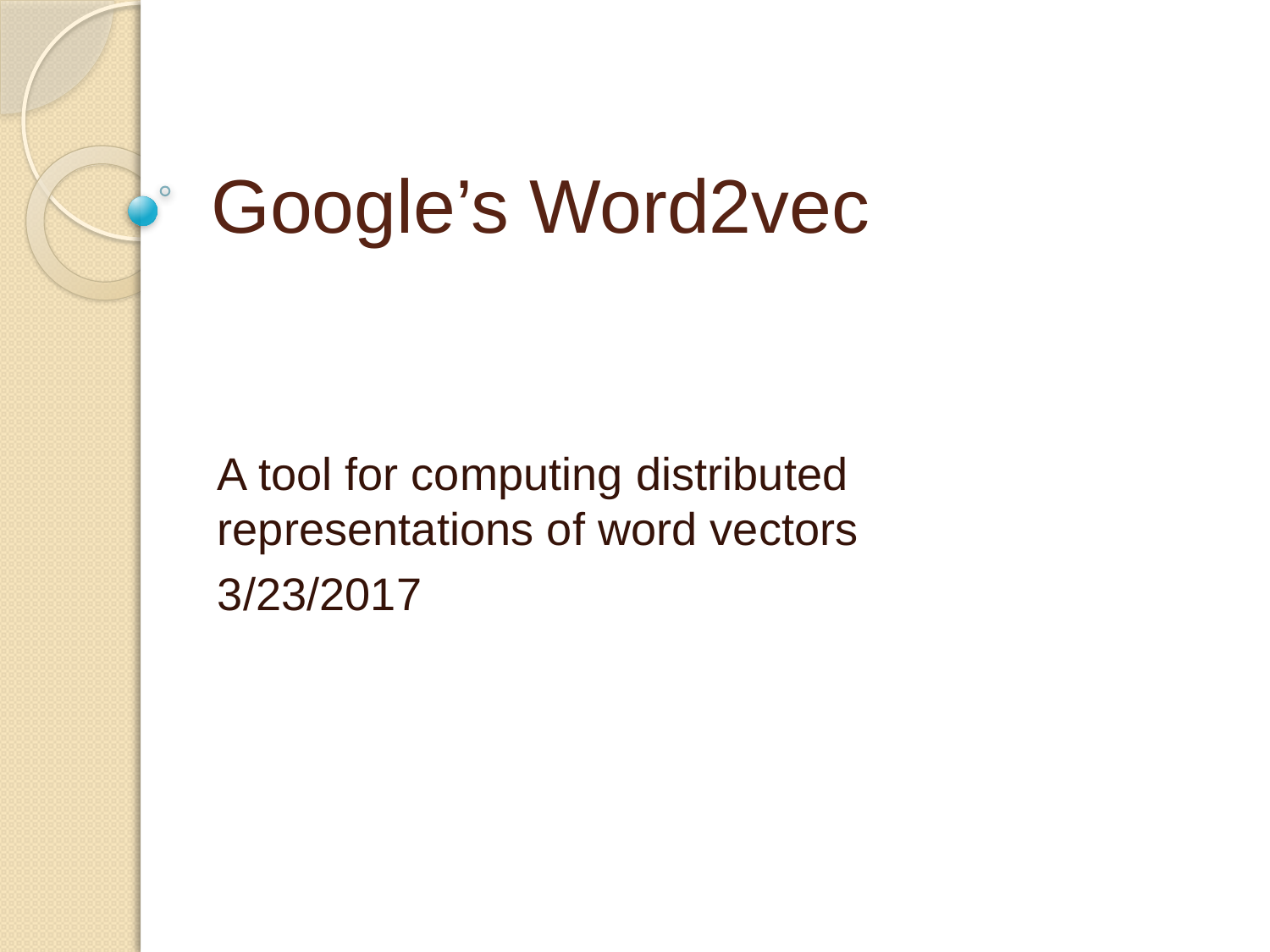

# Google’s Word2vec
A tool for computing distributed representations of word vectors
3/23/2017